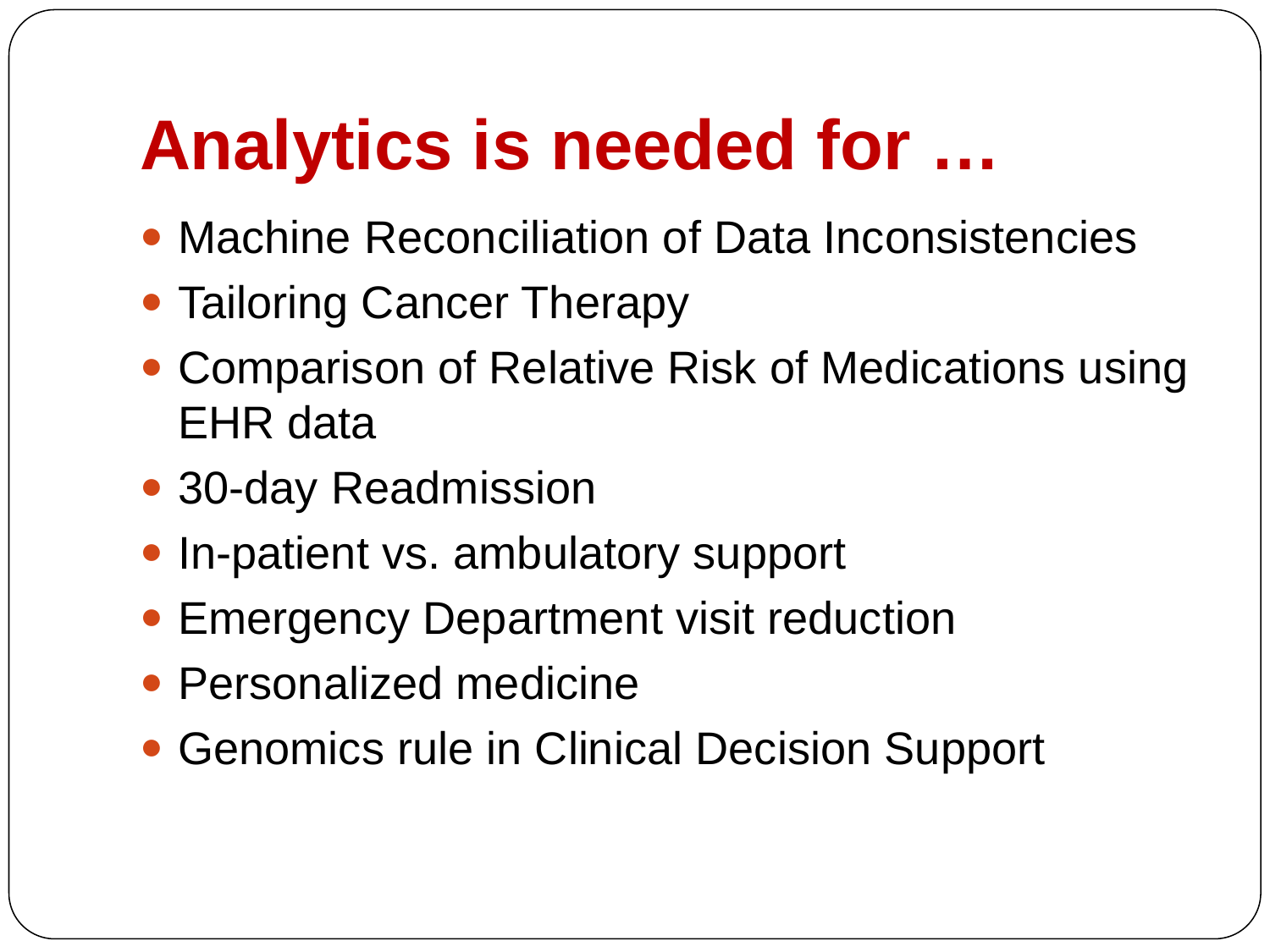

# Analytics is needed for …
Machine Reconciliation of Data Inconsistencies
Tailoring Cancer Therapy
Comparison of Relative Risk of Medications using EHR data
30-day Readmission
In-patient vs. ambulatory support
Emergency Department visit reduction
Personalized medicine
Genomics rule in Clinical Decision Support